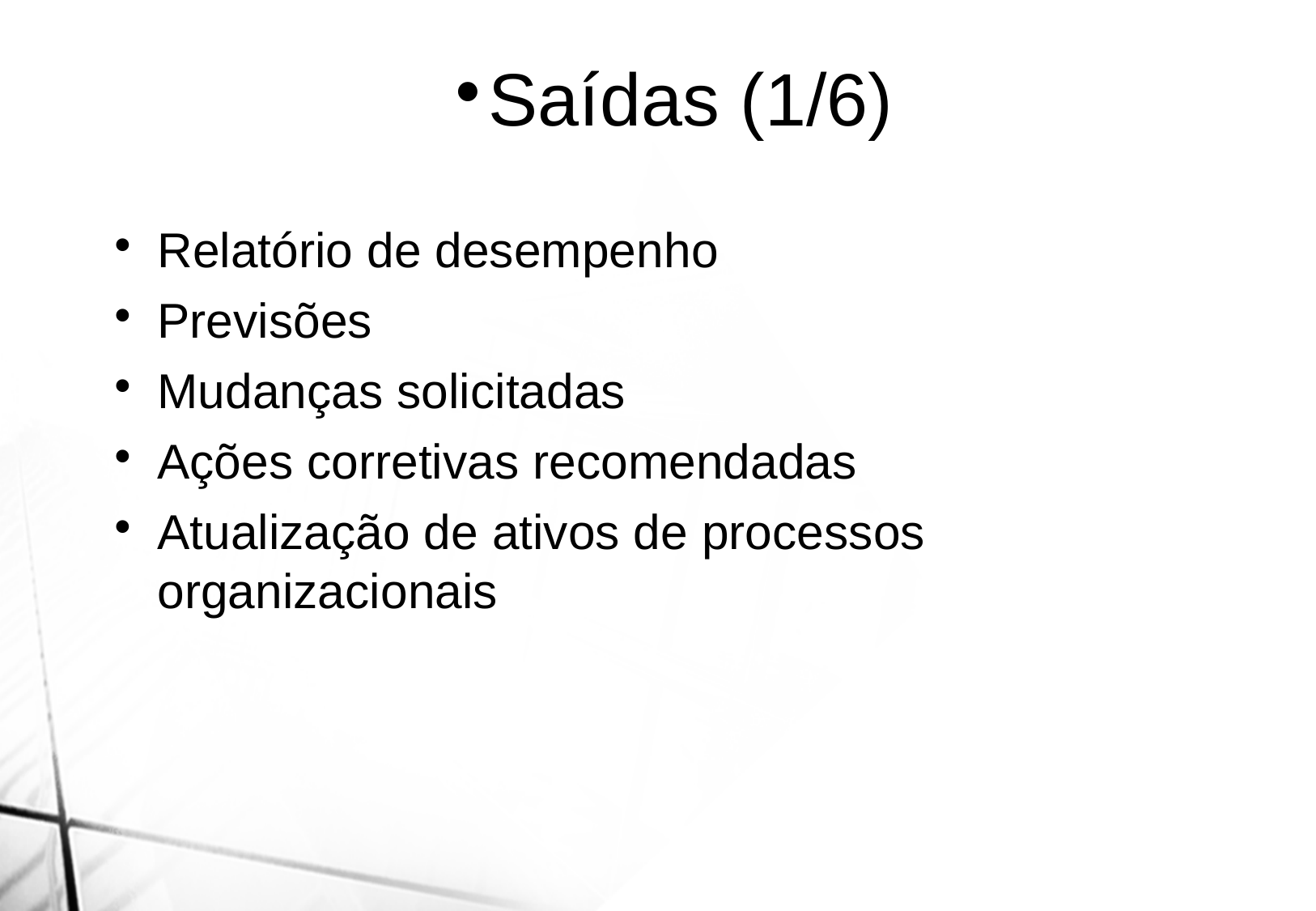

Saídas (1/6)
Relatório de desempenho
Previsões
Mudanças solicitadas
Ações corretivas recomendadas
Atualização de ativos de processos organizacionais